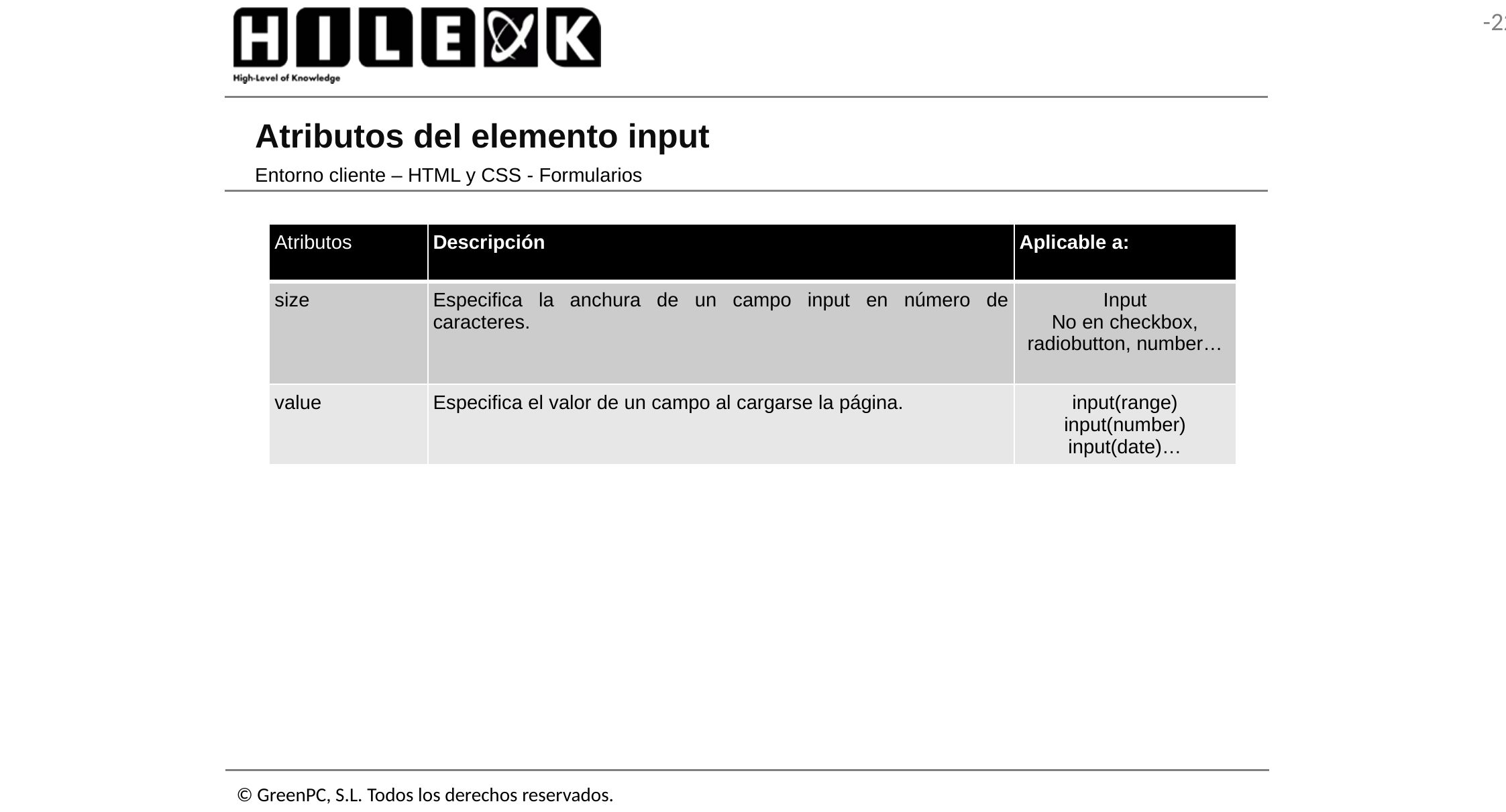

# Atributos del elemento input
Entorno cliente – HTML y CSS - Formularios
| Atributos | Descripción | Aplicable a: |
| --- | --- | --- |
| size | Especifica la anchura de un campo input en número de caracteres. | Input No en checkbox, radiobutton, number… |
| value | Especifica el valor de un campo al cargarse la página. | input(range) input(number) input(date)… |